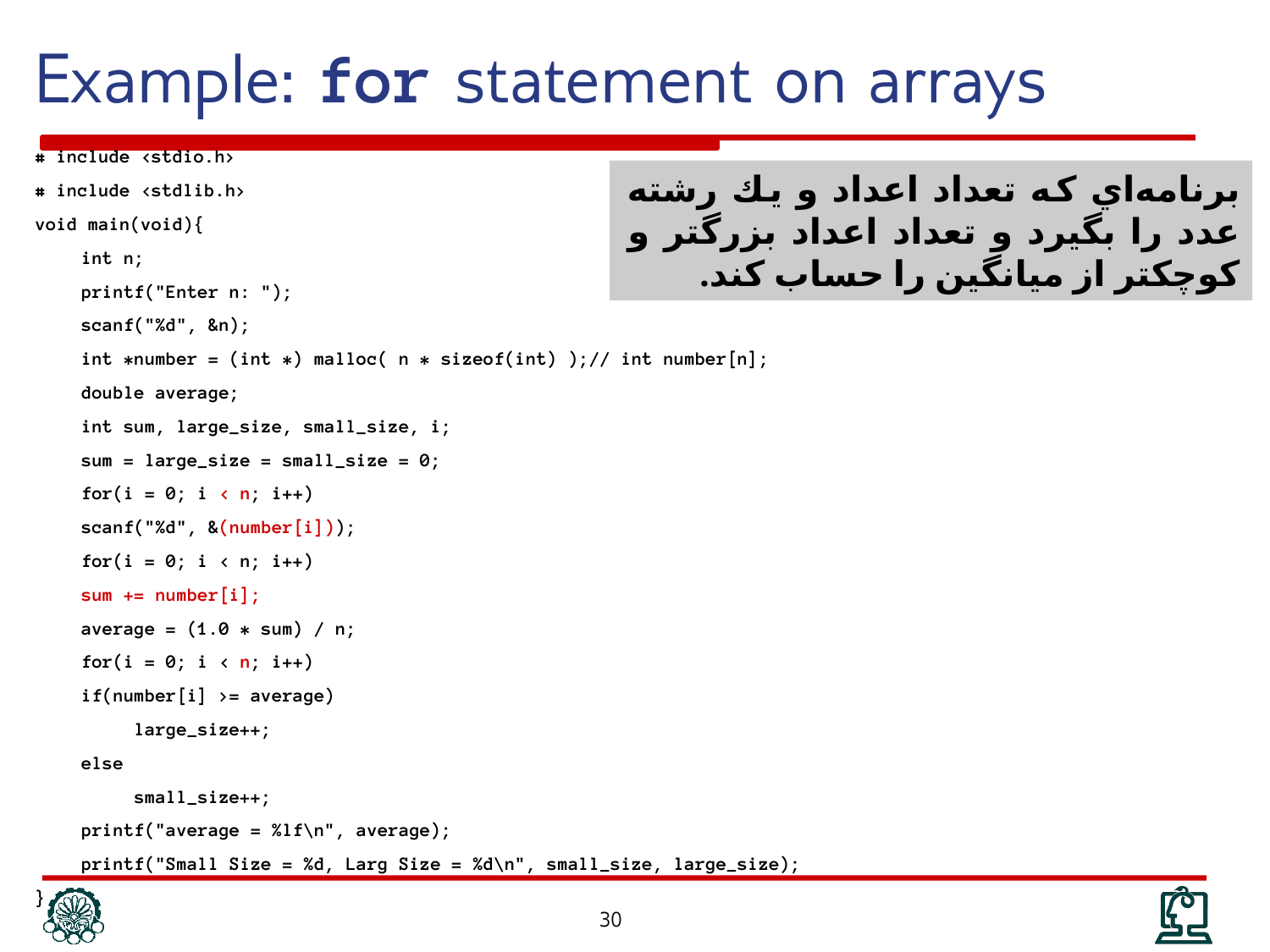

# Example: for statement on arrays
# include <stdio.h>
# include <stdlib.h>
void main(void){
	int n;
	printf("Enter n: ");
	scanf("%d", &n);
	int *number = (int *) malloc( n * sizeof(int) );// int number[n];
	double average;
	int sum, large_size, small_size, i;
	sum = large_size = small_size = 0;
	for(i = 0; i < n; i++)
		scanf("%d", &(number[i]));
	for(i = 0; i < n; i++)
		sum += number[i];
	average = (1.0 * sum) / n;
	for(i = 0; i < n; i++)
		if(number[i] >= average)
		     large_size++;
		else
		     small_size++;
	printf("average = %lf\n", average);
	printf("Small Size = %d, Larg Size = %d\n", small_size, large_size);
}
برنامه‌اي كه تعداد اعداد و يك رشته عدد را بگيرد و تعداد اعداد بزرگتر و كوچكتر از ميانگين را حساب كند.
30